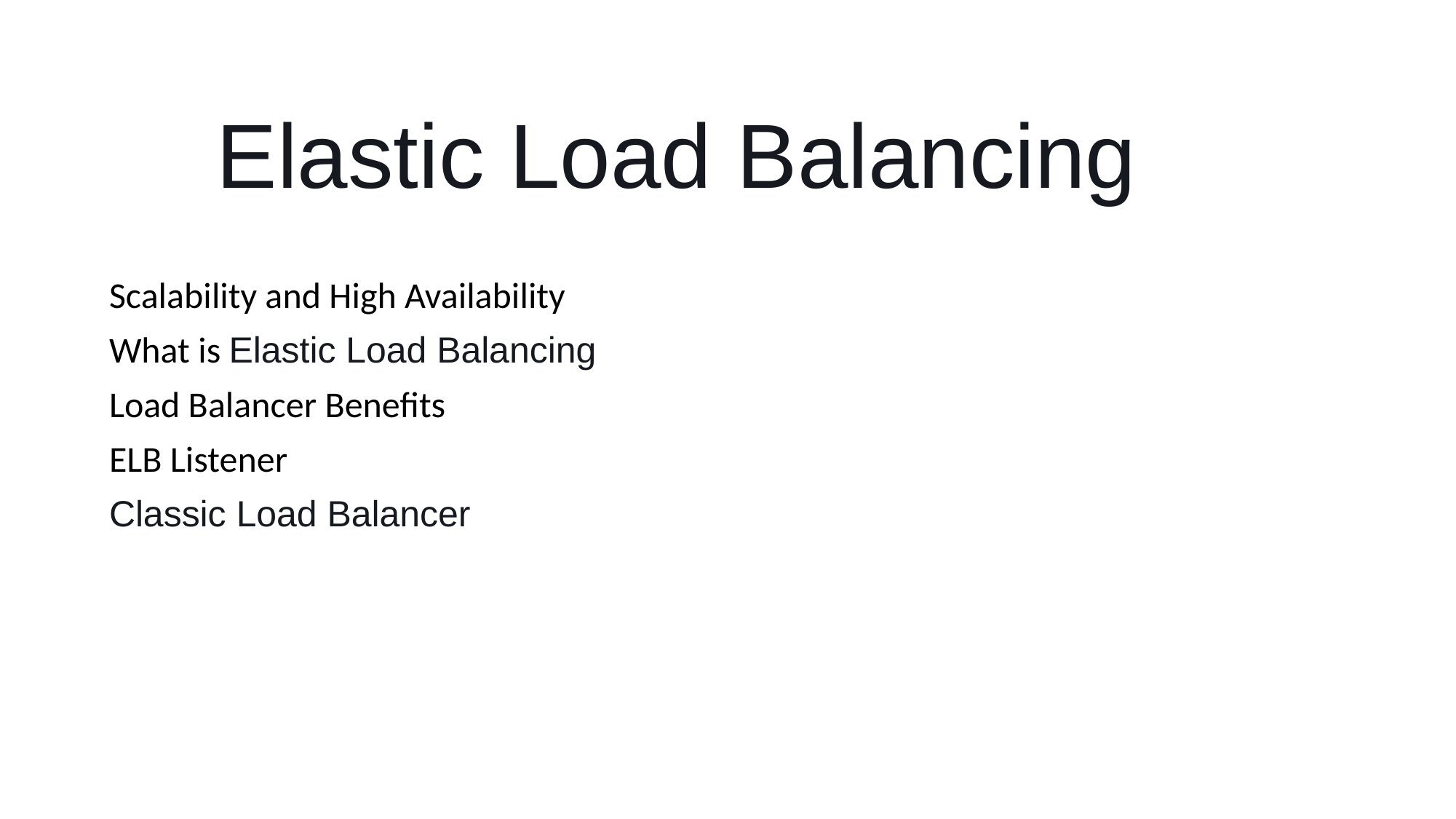

# Elastic Load Balancing
Scalability and High Availability
What is Elastic Load Balancing
Load Balancer Benefits
ELB Listener
Classic Load Balancer